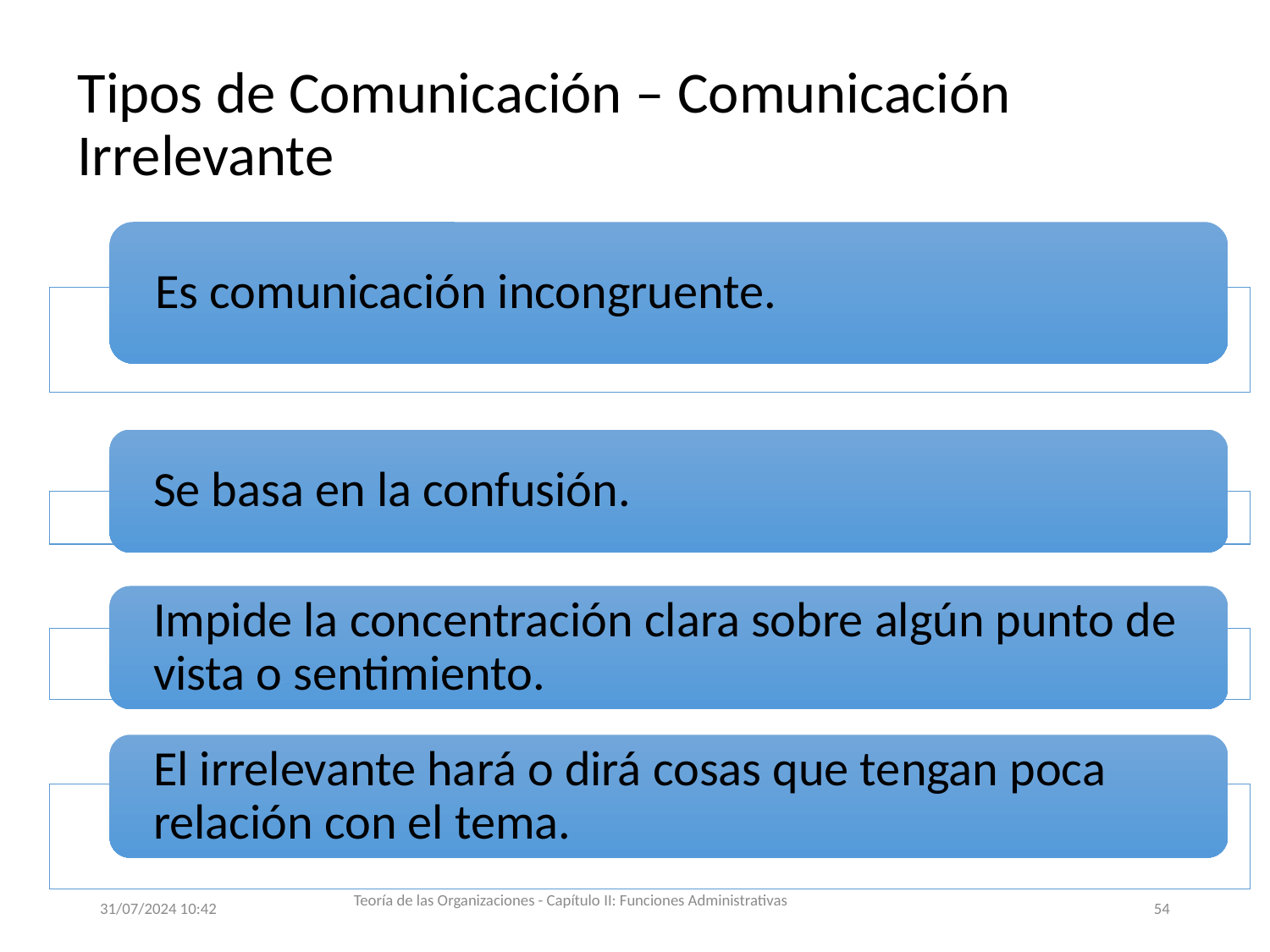

# Tipos de Comunicación – Comunicación Irrelevante
Es comunicación incongruente.
Se basa en la confusión.
Impide la concentración clara sobre algún punto de vista o sentimiento.
El irrelevante hará o dirá cosas que tengan poca relación con el tema.
Teoría de las Organizaciones - Capítulo II: Funciones Administrativas
31/07/2024 10:42
54